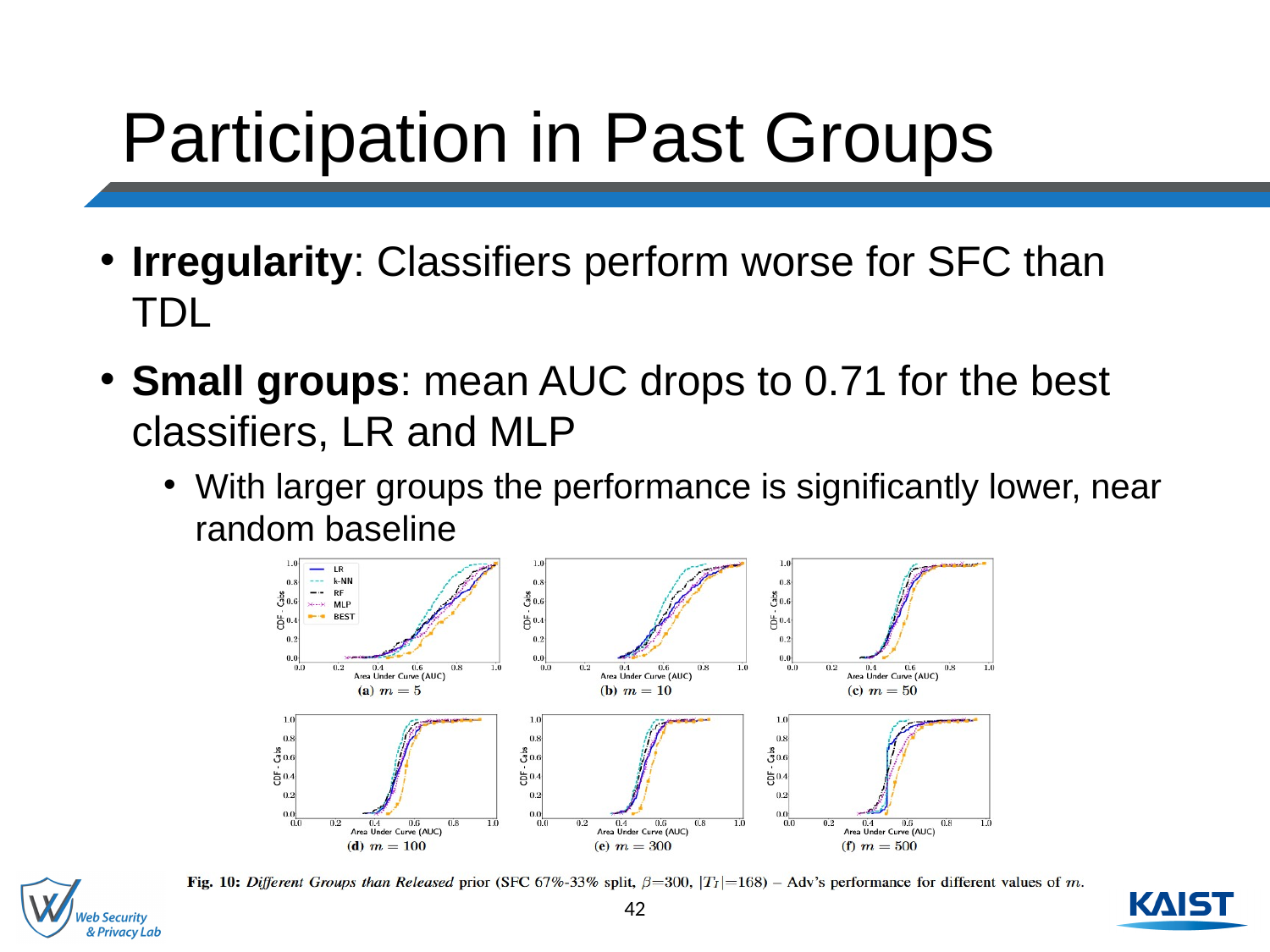

# Participation in Past Groups
Irregularity: Classifiers perform worse for SFC than TDL
Small groups: mean AUC drops to 0.71 for the best classifiers, LR and MLP
With larger groups the performance is significantly lower, near random baseline

42